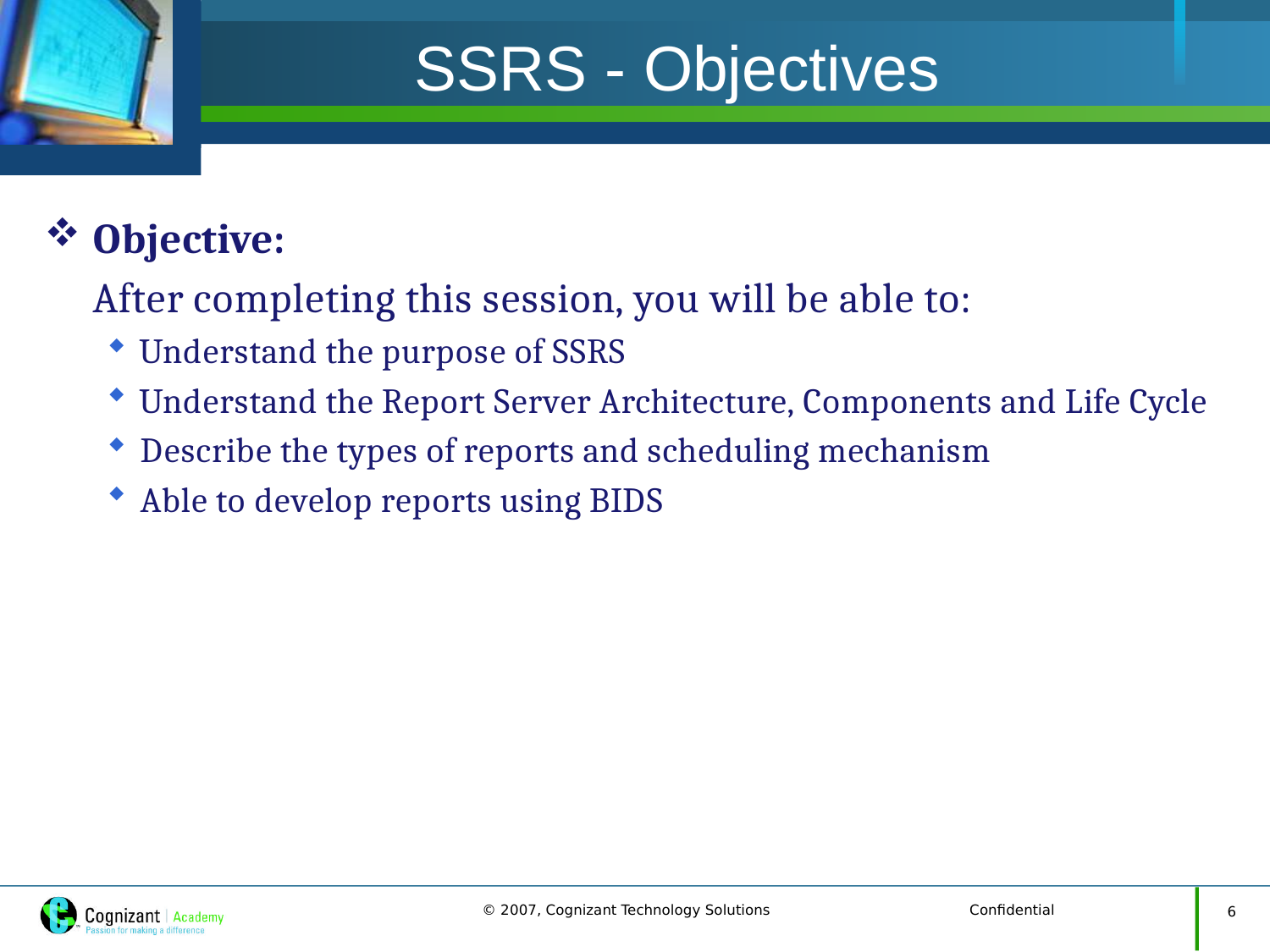

# SSRS - Objectives
Objective:
	After completing this session, you will be able to:
Understand the purpose of SSRS
Understand the Report Server Architecture, Components and Life Cycle
Describe the types of reports and scheduling mechanism
Able to develop reports using BIDS

6